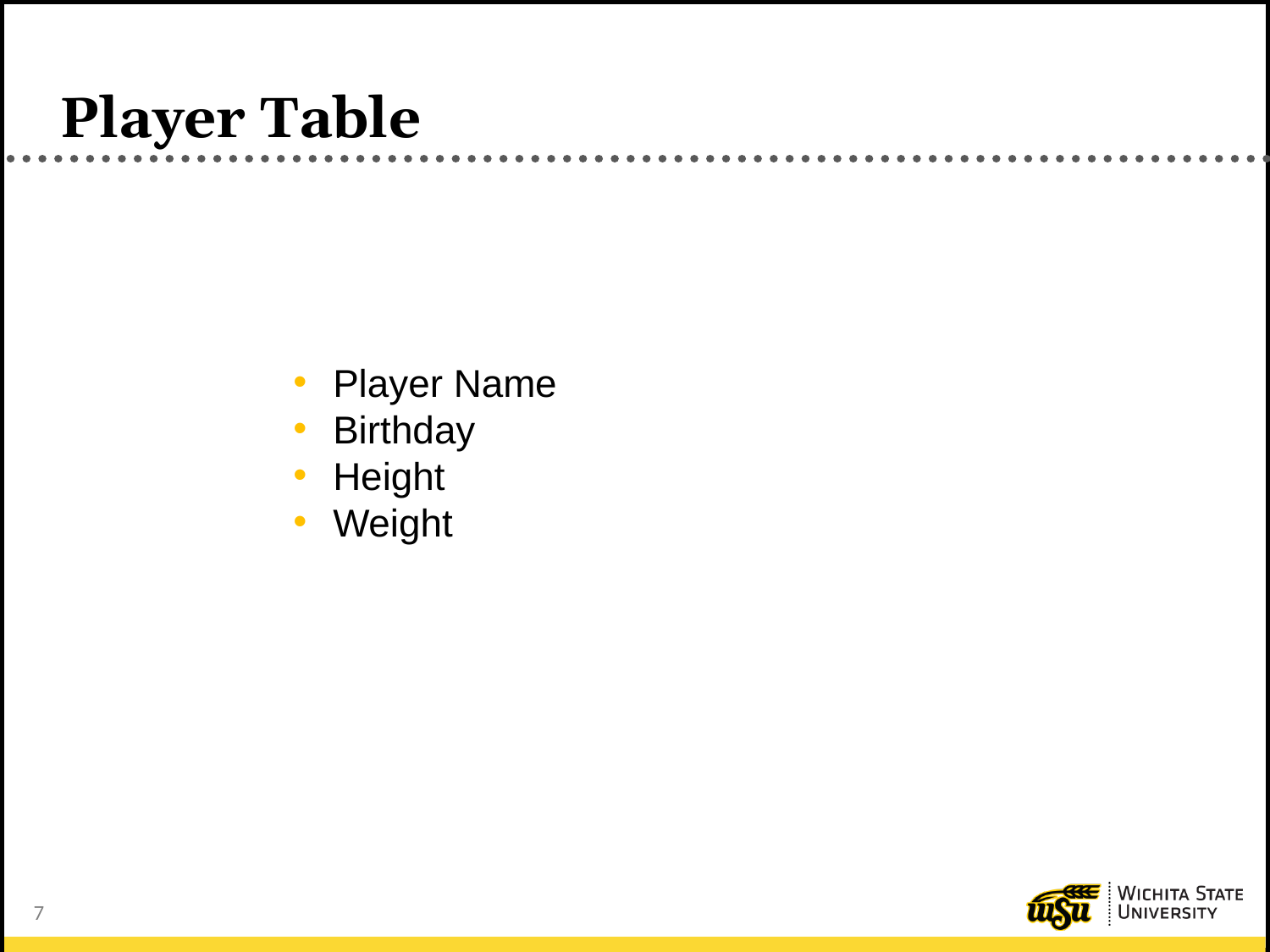

# Player Table
Player Name
Birthday
Height
Weight